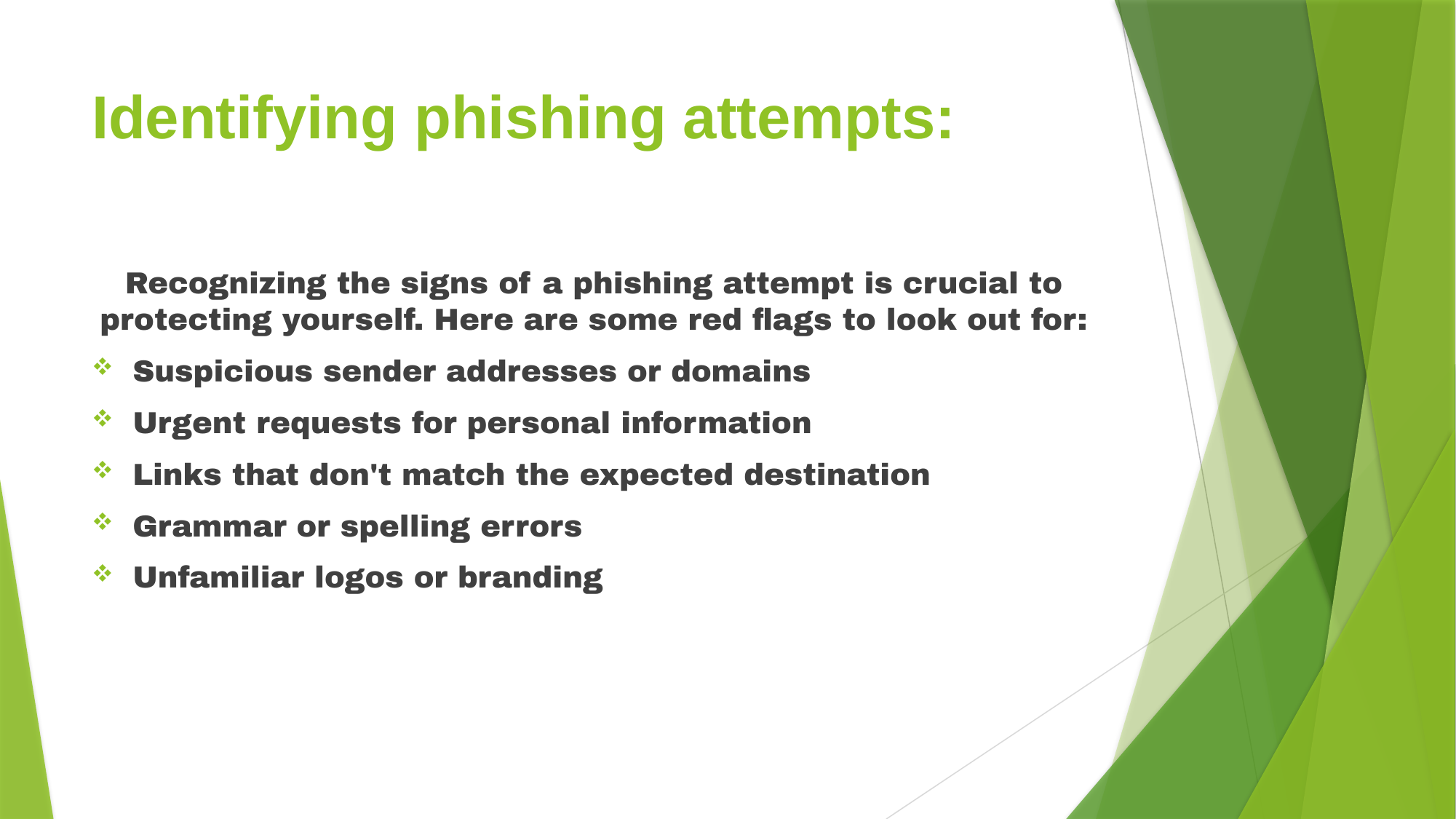

# Identifying phishing attempts:
Recognizing the signs of a phishing attempt is crucial to protecting yourself. Here are some red flags to look out for:
Suspicious sender addresses or domains
Urgent requests for personal information
Links that don't match the expected destination
Grammar or spelling errors
Unfamiliar logos or branding